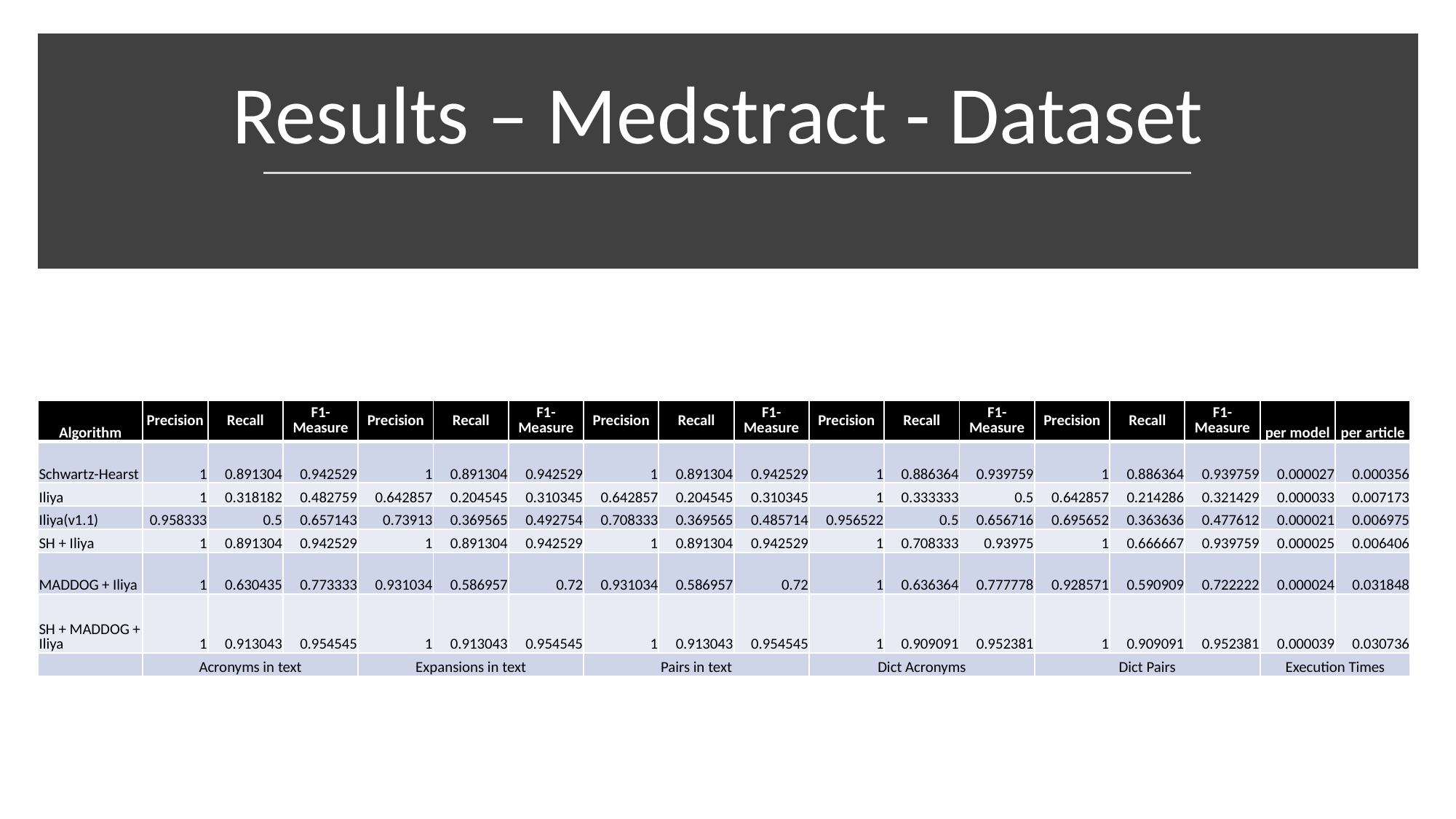

# Results – Medstract - Dataset
| Algorithm | Precision | Recall | F1-Measure | Precision | Recall | F1-Measure | Precision | Recall | F1-Measure | Precision | Recall | F1-Measure | Precision | Recall | F1-Measure | per model | per article |
| --- | --- | --- | --- | --- | --- | --- | --- | --- | --- | --- | --- | --- | --- | --- | --- | --- | --- |
| Schwartz-Hearst | 1 | 0.891304 | 0.942529 | 1 | 0.891304 | 0.942529 | 1 | 0.891304 | 0.942529 | 1 | 0.886364 | 0.939759 | 1 | 0.886364 | 0.939759 | 0.000027 | 0.000356 |
| Iliya | 1 | 0.318182 | 0.482759 | 0.642857 | 0.204545 | 0.310345 | 0.642857 | 0.204545 | 0.310345 | 1 | 0.333333 | 0.5 | 0.642857 | 0.214286 | 0.321429 | 0.000033 | 0.007173 |
| Iliya(v1.1) | 0.958333 | 0.5 | 0.657143 | 0.73913 | 0.369565 | 0.492754 | 0.708333 | 0.369565 | 0.485714 | 0.956522 | 0.5 | 0.656716 | 0.695652 | 0.363636 | 0.477612 | 0.000021 | 0.006975 |
| SH + Iliya | 1 | 0.891304 | 0.942529 | 1 | 0.891304 | 0.942529 | 1 | 0.891304 | 0.942529 | 1 | 0.708333 | 0.93975 | 1 | 0.666667 | 0.939759 | 0.000025 | 0.006406 |
| MADDOG + Iliya | 1 | 0.630435 | 0.773333 | 0.931034 | 0.586957 | 0.72 | 0.931034 | 0.586957 | 0.72 | 1 | 0.636364 | 0.777778 | 0.928571 | 0.590909 | 0.722222 | 0.000024 | 0.031848 |
| SH + MADDOG + Iliya | 1 | 0.913043 | 0.954545 | 1 | 0.913043 | 0.954545 | 1 | 0.913043 | 0.954545 | 1 | 0.909091 | 0.952381 | 1 | 0.909091 | 0.952381 | 0.000039 | 0.030736 |
|  | Acronyms in text |  |  | Expansions in text |  |  | Pairs in text |  |  | Dict Acronyms |  |  | Dict Pairs |  |  | Execution Times |  |